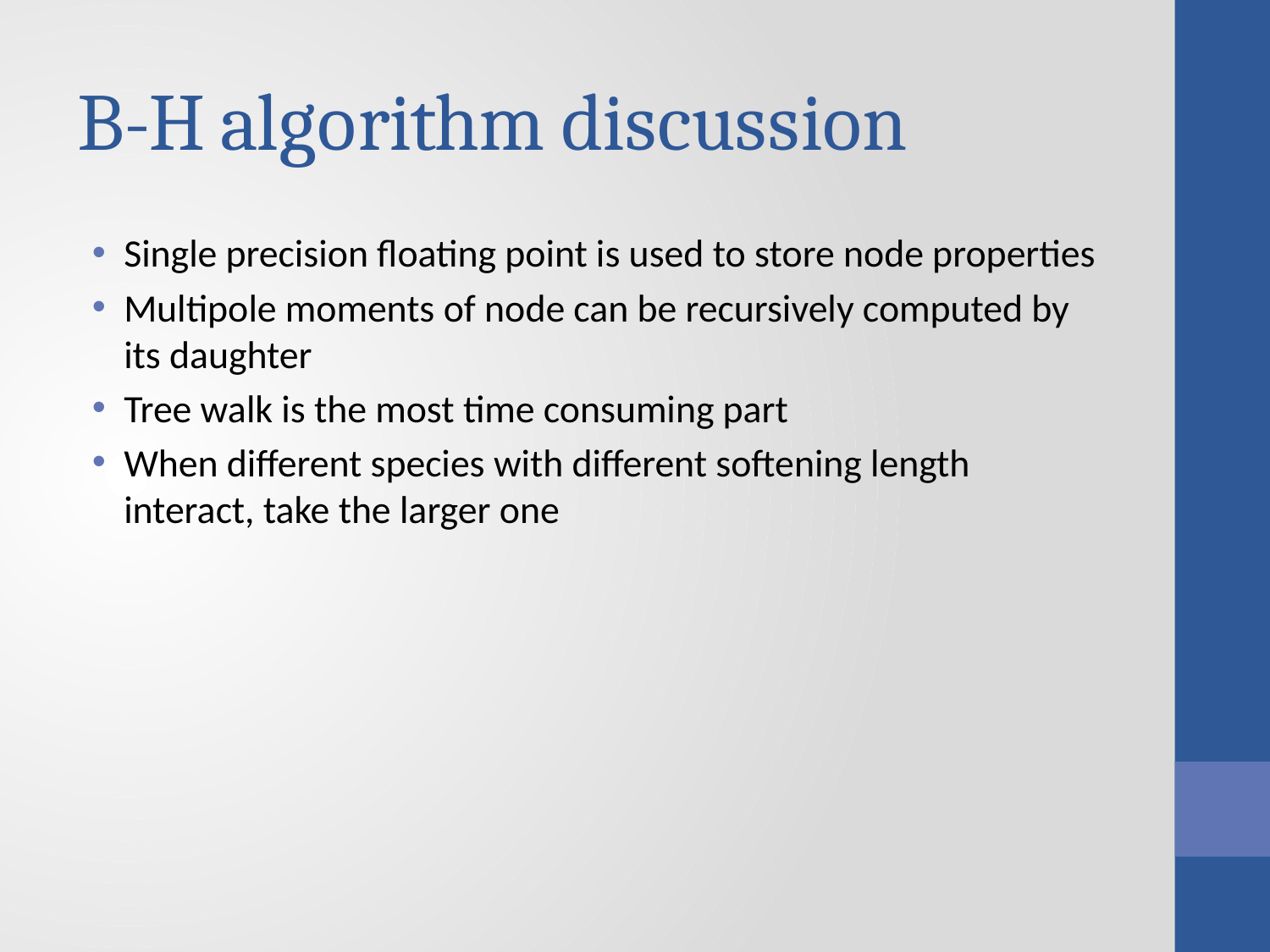

# B-H algorithm discussion
Single precision floating point is used to store node properties
Multipole moments of node can be recursively computed by its daughter
Tree walk is the most time consuming part
When different species with different softening length interact, take the larger one